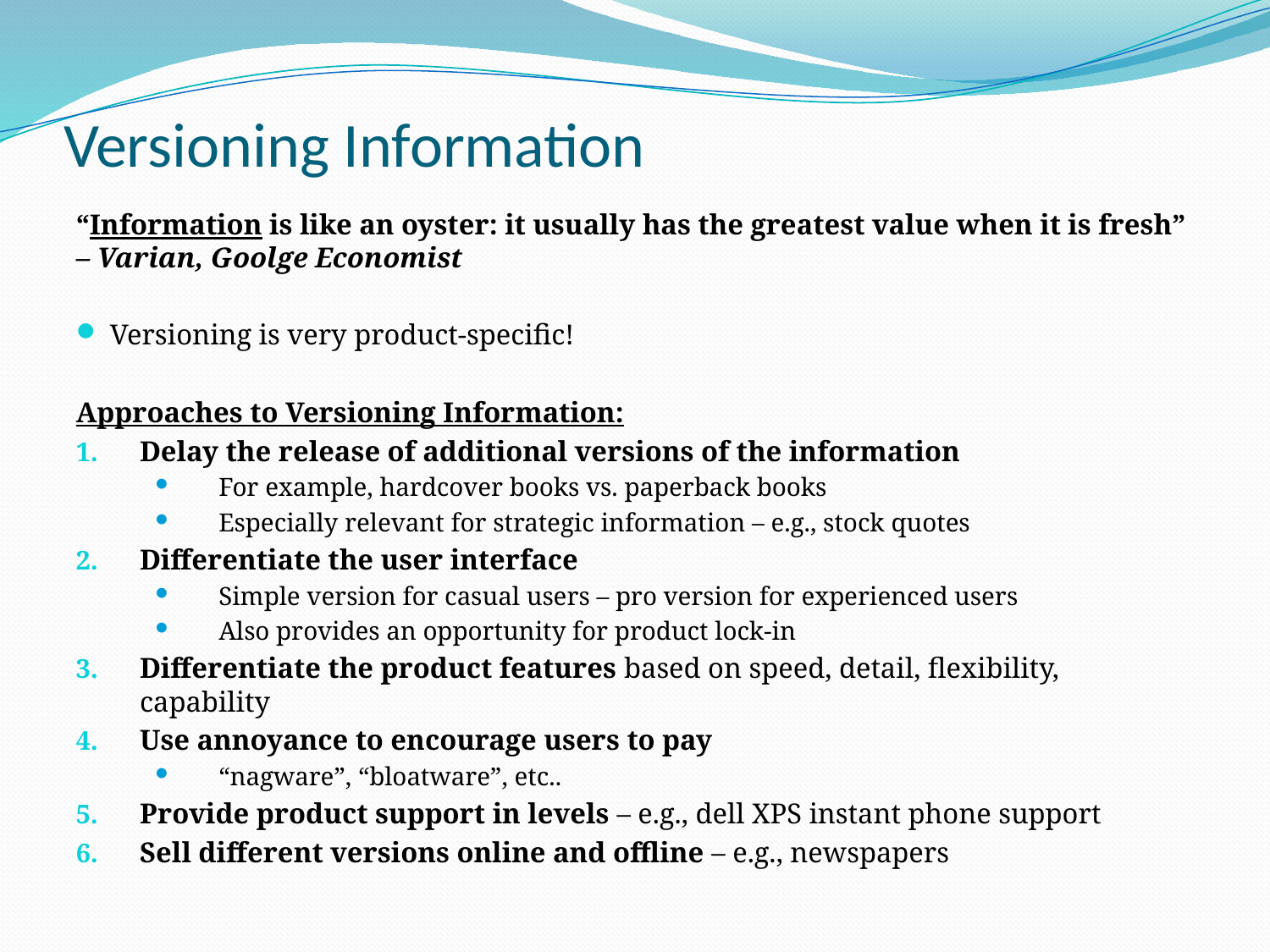

# Versioning Information
“Information is like an oyster: it usually has the greatest value when it is fresh” – Varian, Goolge Economist

Versioning is very product-specific!

Approaches to Versioning Information:
Delay the release of additional versions of the information
For example, hardcover books vs. paperback books
Especially relevant for strategic information – e.g., stock quotes
Differentiate the user interface
Simple version for casual users – pro version for experienced users
Also provides an opportunity for product lock-in
Differentiate the product features based on speed, detail, flexibility, capability
Use annoyance to encourage users to pay
“nagware”, “bloatware”, etc..
Provide product support in levels – e.g., dell XPS instant phone support
Sell different versions online and offline – e.g., newspapers